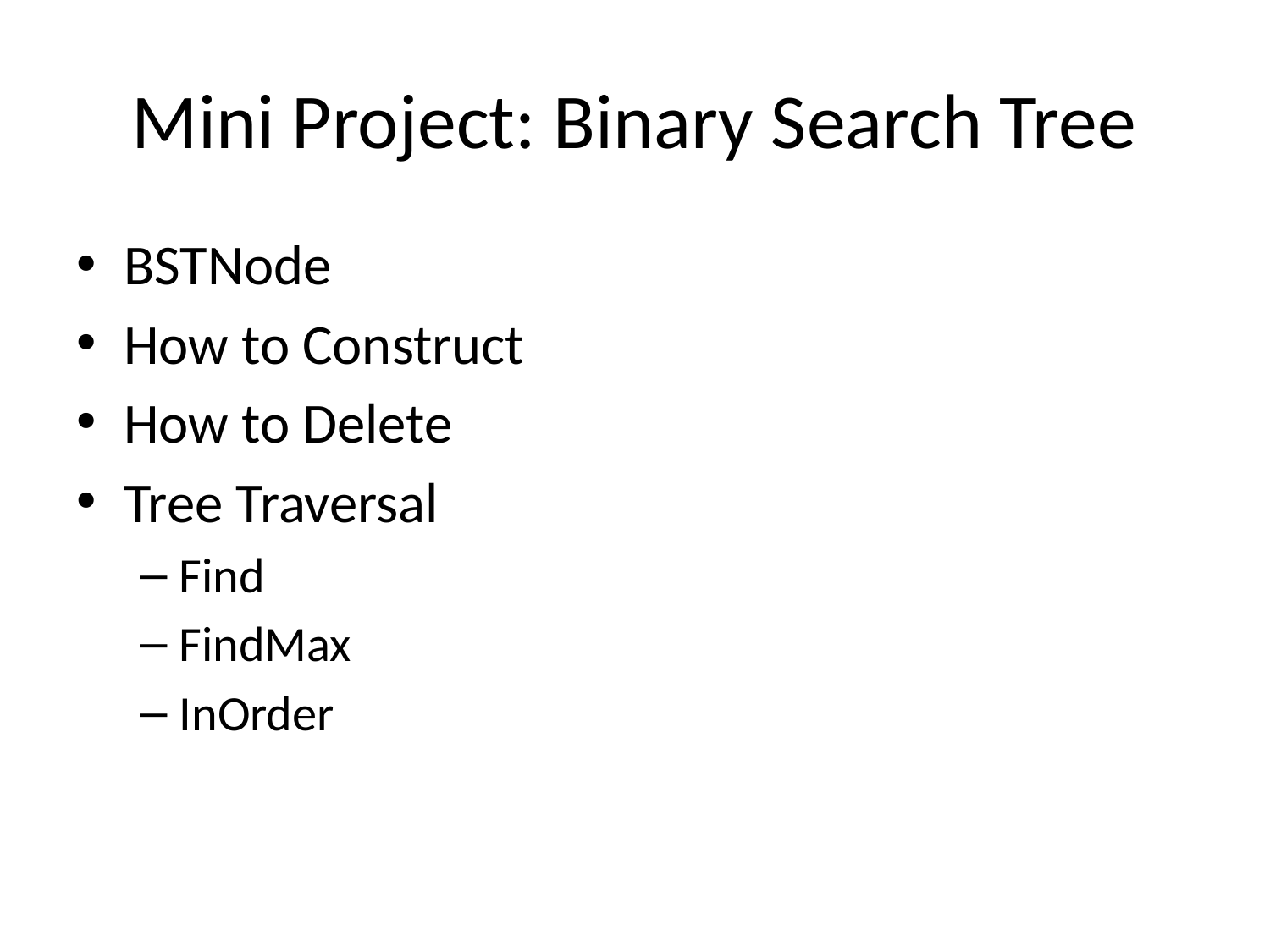

# Mini Project: Binary Search Tree
BSTNode
How to Construct
How to Delete
Tree Traversal
Find
FindMax
InOrder